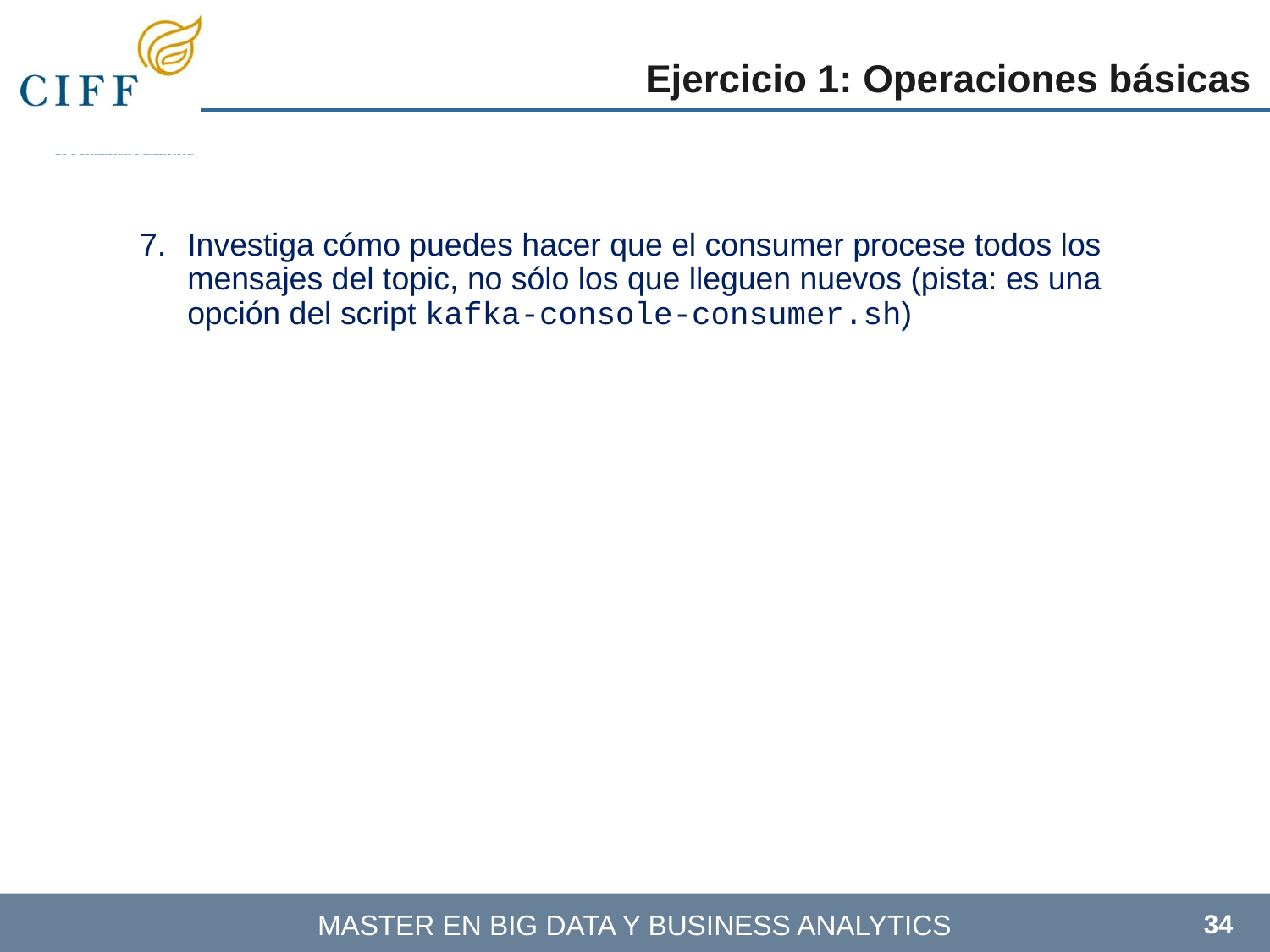

Ejercicio 1: Operaciones básicas
Investiga cómo puedes hacer que el consumer procese todos los mensajes del topic, no sólo los que lleguen nuevos (pista: es una opción del script kafka-console-consumer.sh)
34